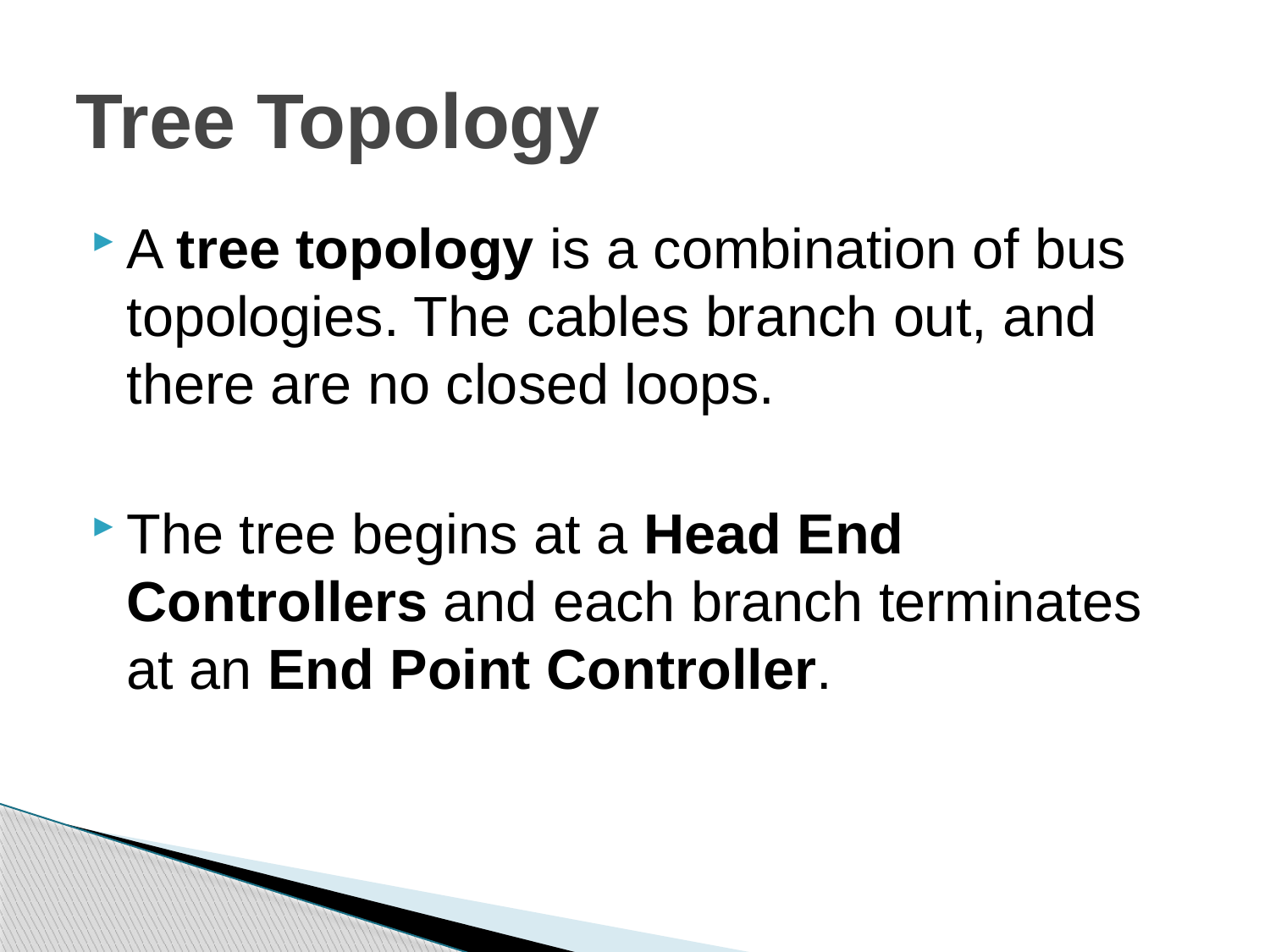

# Tree Topology
A tree topology is a combination of bus topologies. The cables branch out, and there are no closed loops.

The tree begins at a Head End Controllers and each branch terminates at an End Point Controller.